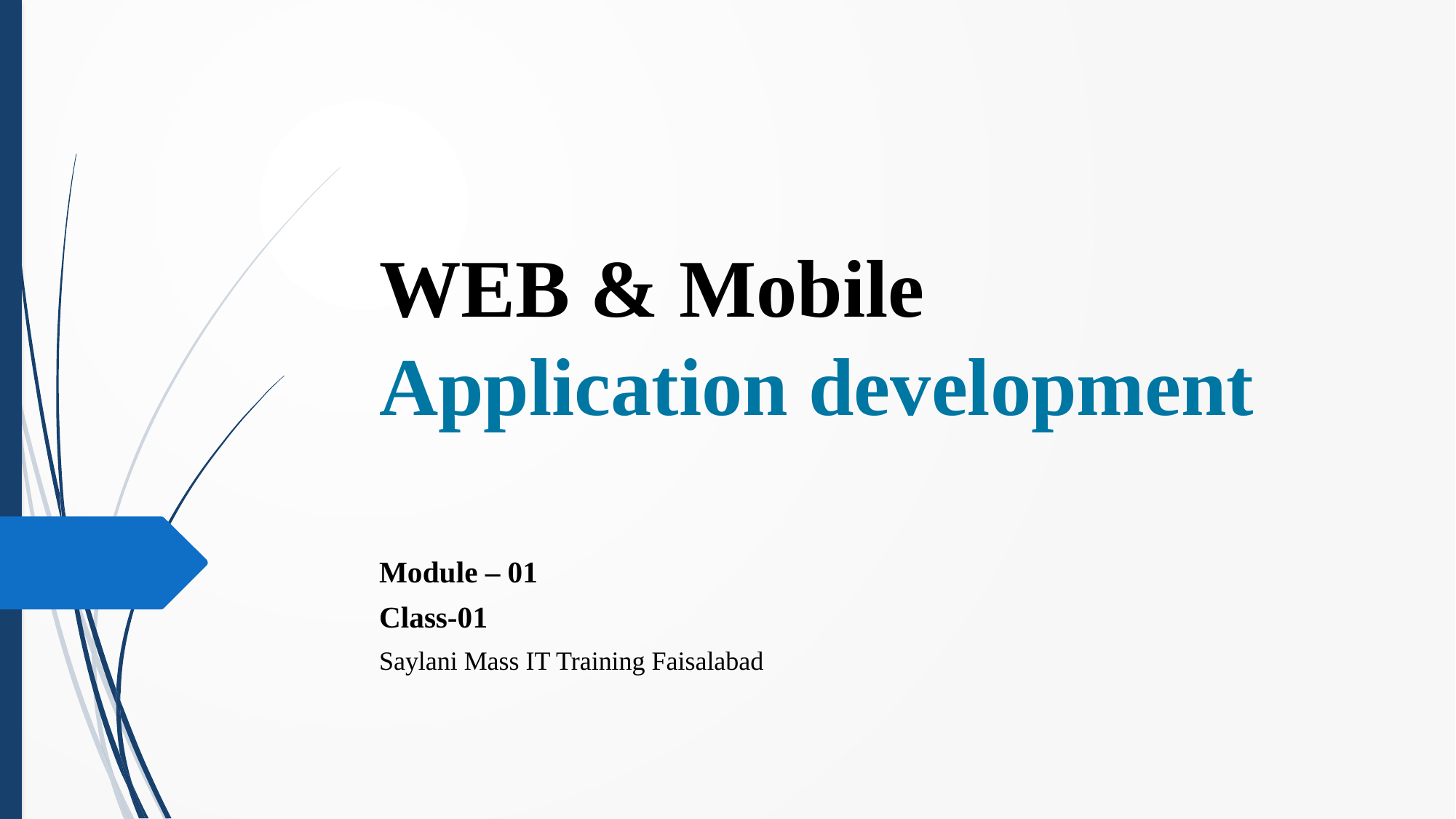

# WEB & Mobile Application development
Module – 01
Class-01
Saylani Mass IT Training Faisalabad